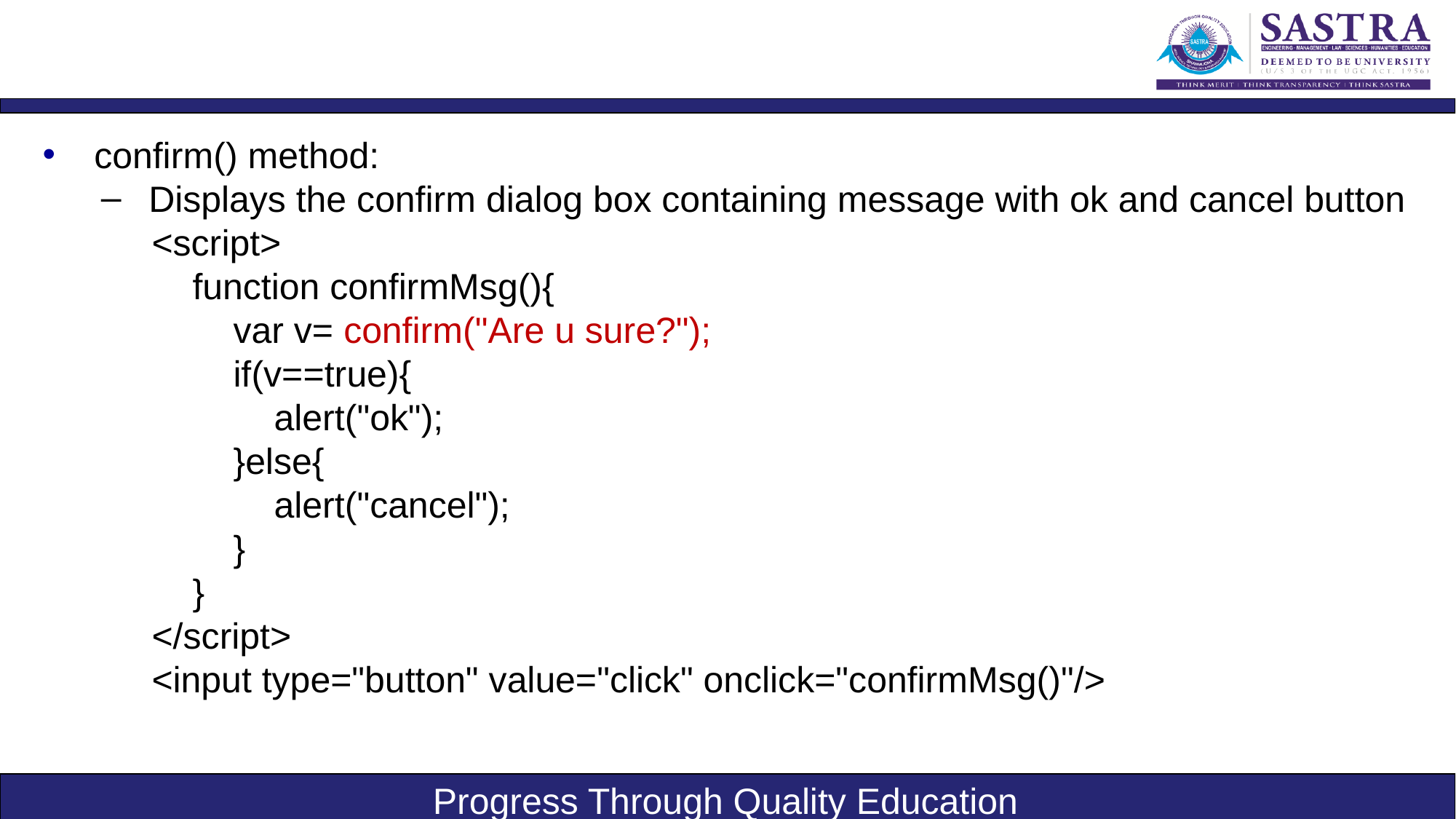

#
confirm() method:
Displays the confirm dialog box containing message with ok and cancel button
<script>
    function confirmMsg(){
        var v= confirm("Are u sure?");
        if(v==true){
            alert("ok");
        }else{
            alert("cancel");
        }
    }
</script>
    	<input type="button" value="click" onclick="confirmMsg()"/>